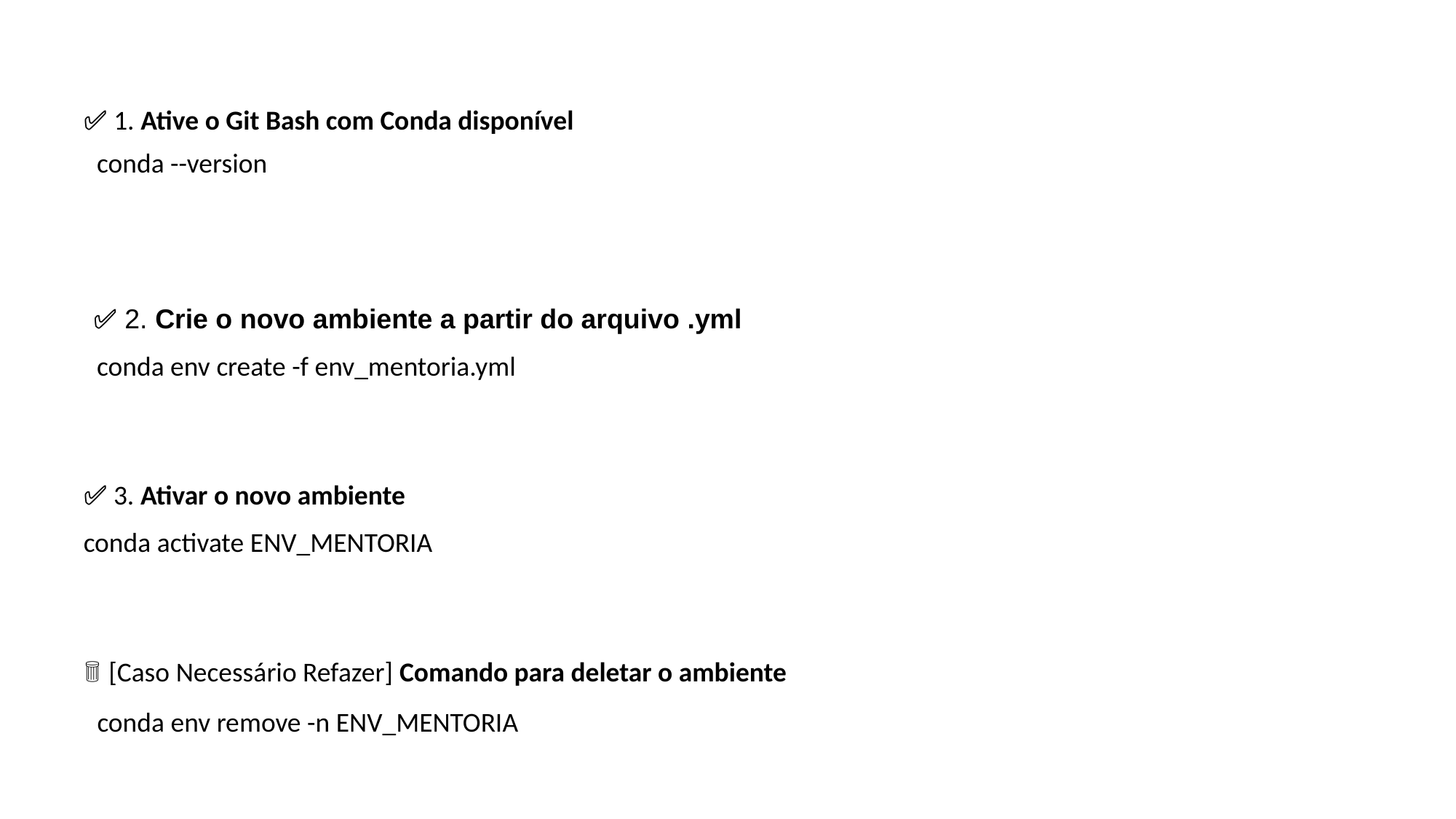

✅ 1. Ative o Git Bash com Conda disponível
conda --version
✅ 2. Crie o novo ambiente a partir do arquivo .yml
conda env create -f env_mentoria.yml
✅ 3. Ativar o novo ambiente
conda activate ENV_MENTORIA
🗑️ [Caso Necessário Refazer] Comando para deletar o ambiente
conda env remove -n ENV_MENTORIA